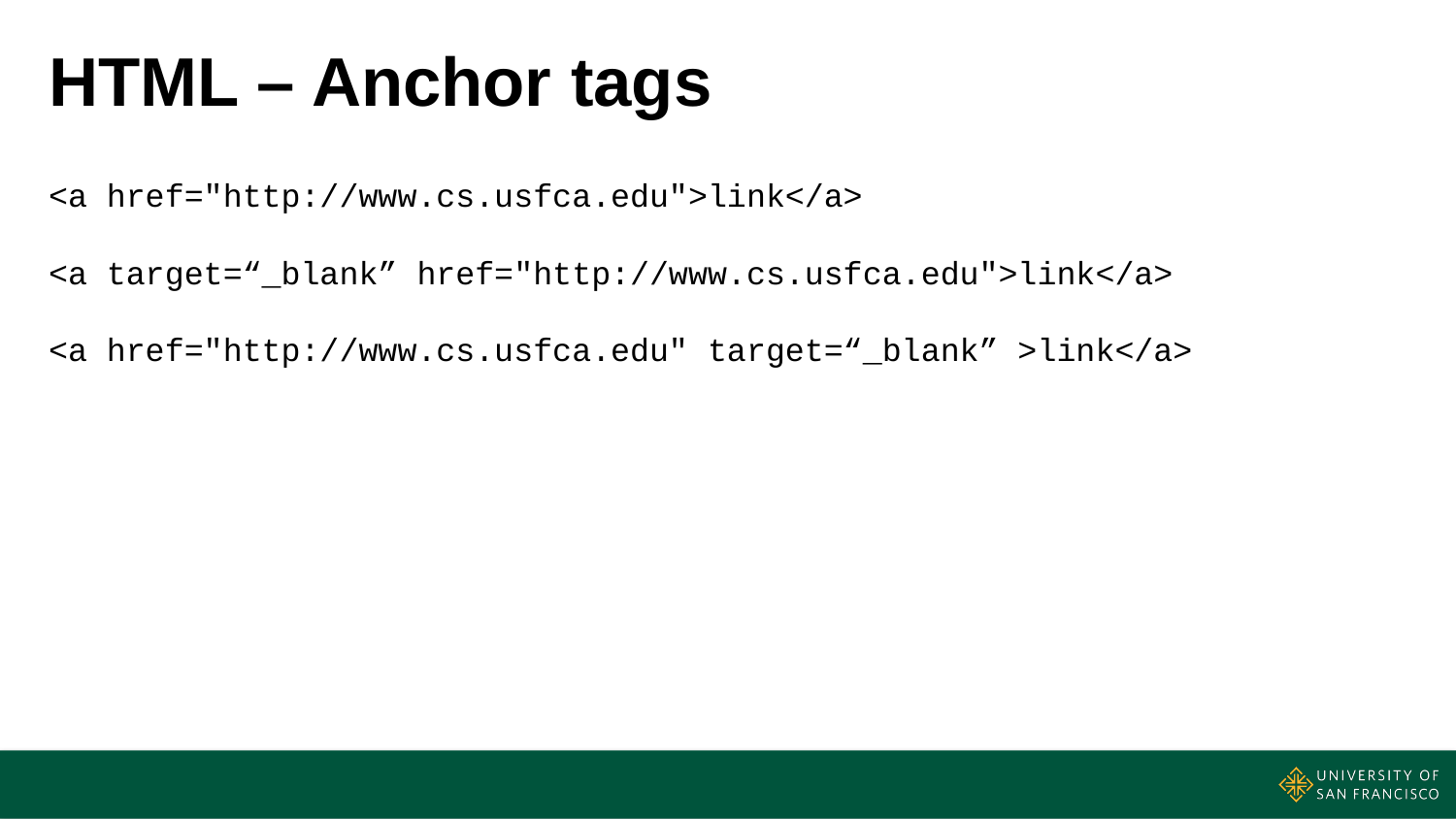

# HTML – Anchor tags

<a href="http://www.cs.usfca.edu">link</a>

<a target=“_blank” href="http://www.cs.usfca.edu">link</a>

<a href="http://www.cs.usfca.edu" target=“_blank” >link</a>